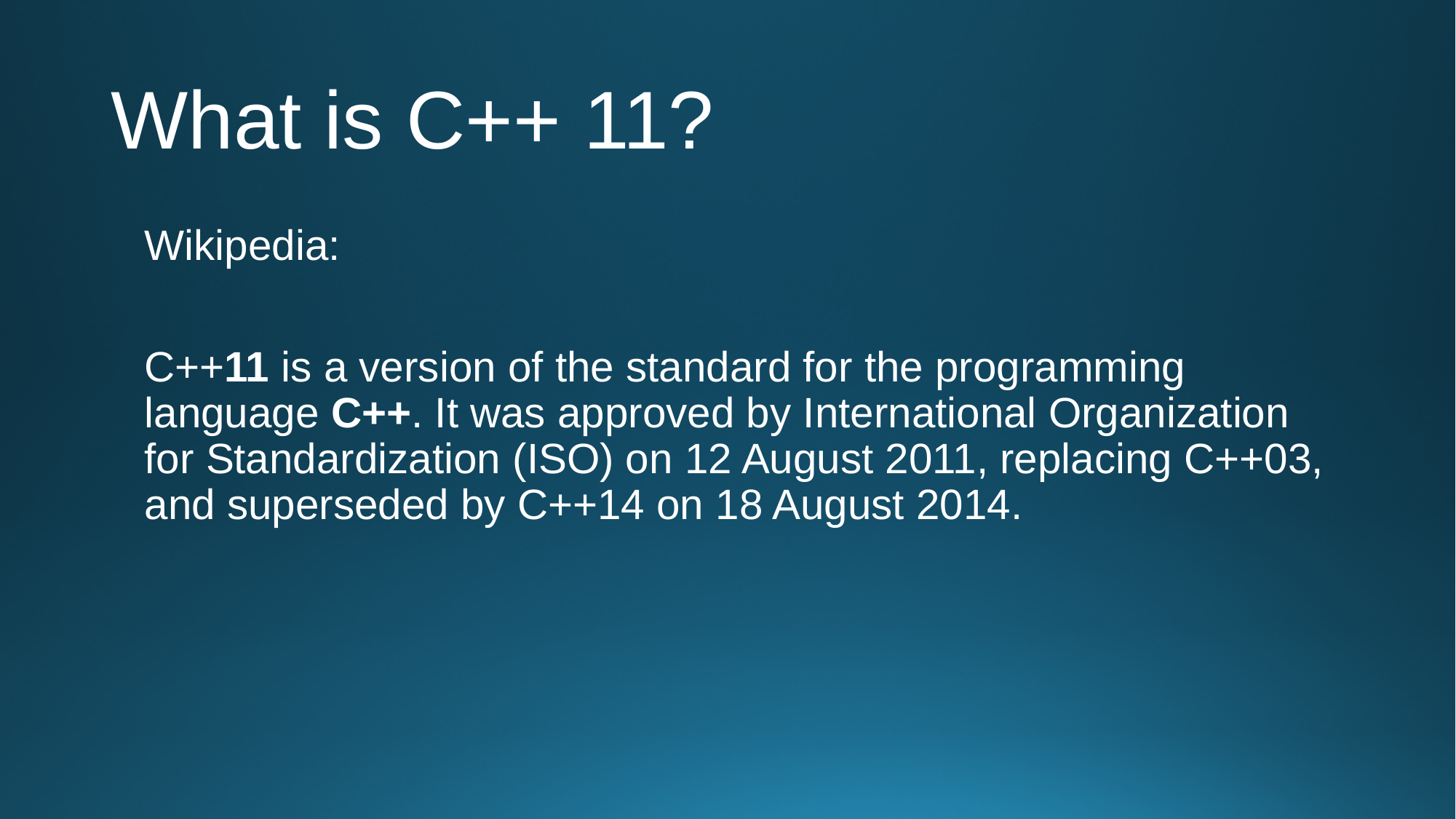

# What is C++ 11?
Wikipedia:

C++11 is a version of the standard for the programming language C++. It was approved by International Organization for Standardization (ISO) on 12 August 2011, replacing C++03, and superseded by C++14 on 18 August 2014.